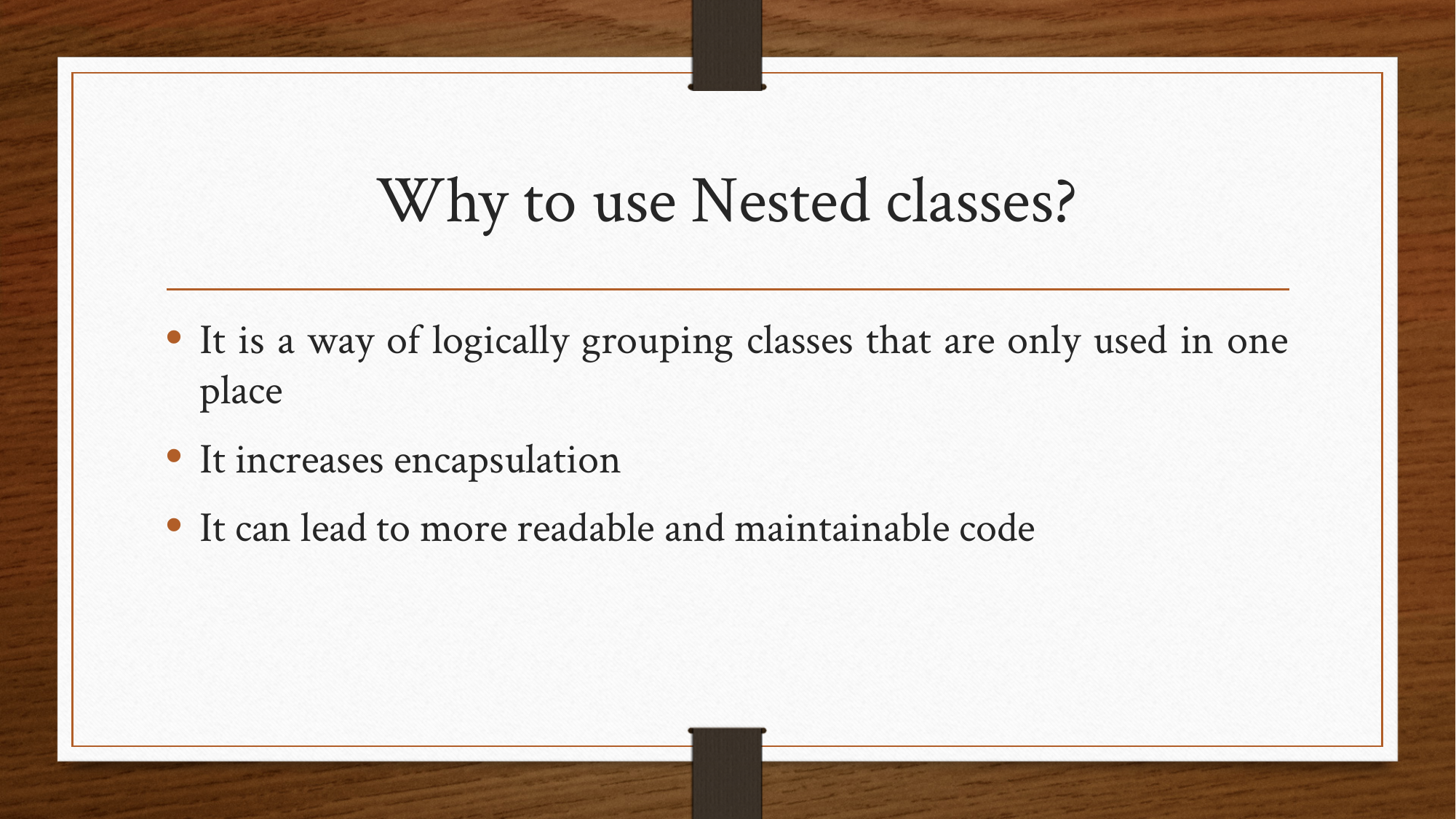

# Why to use Nested classes?
It is a way of logically grouping classes that are only used in one place
It increases encapsulation
It can lead to more readable and maintainable code